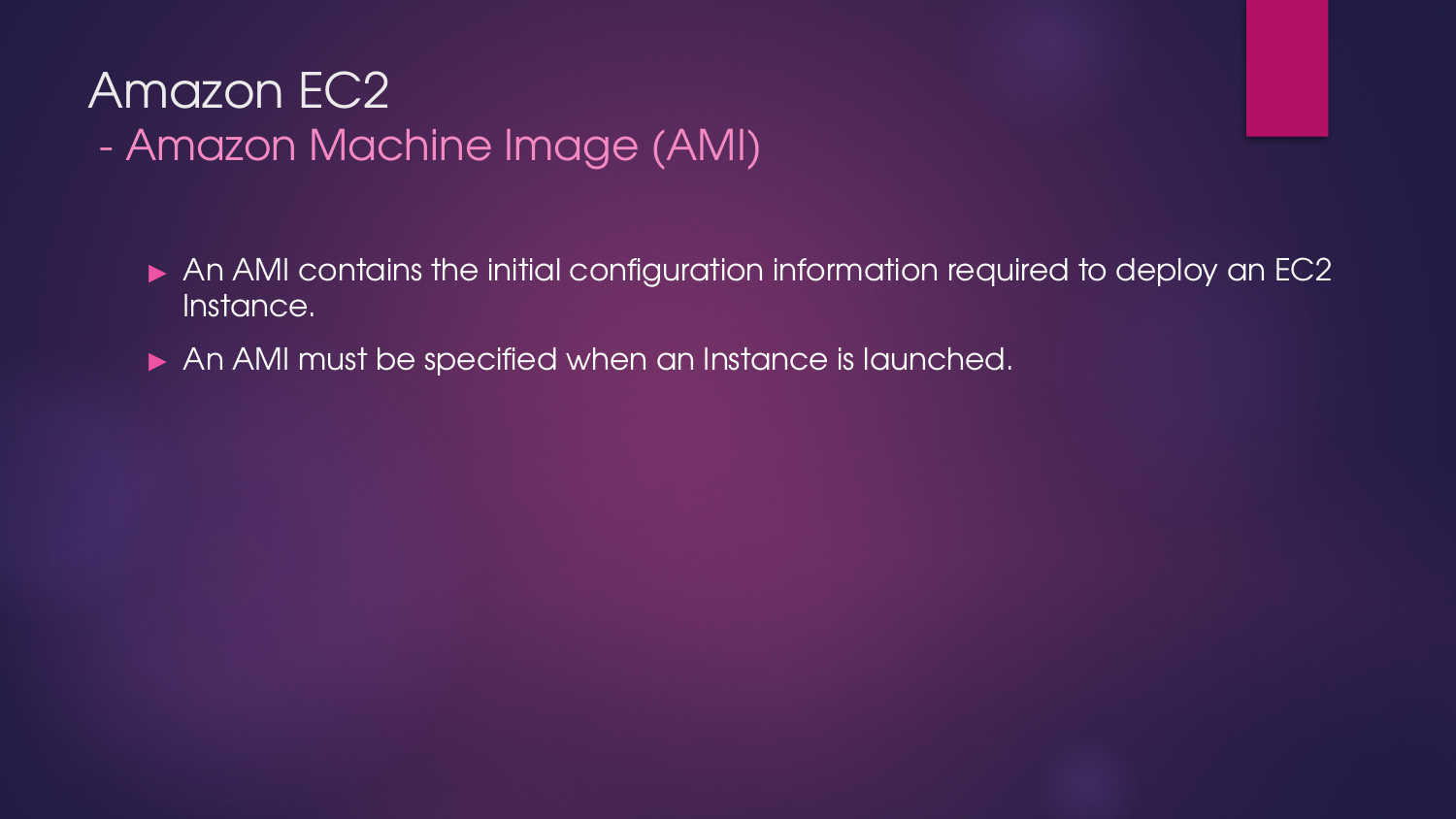

# Amazon EC2 - Amazon Machine Image (AMI)
An AMI contains the initial configuration information required to deploy an EC2 Instance.
An AMI must be specified when an Instance is launched.